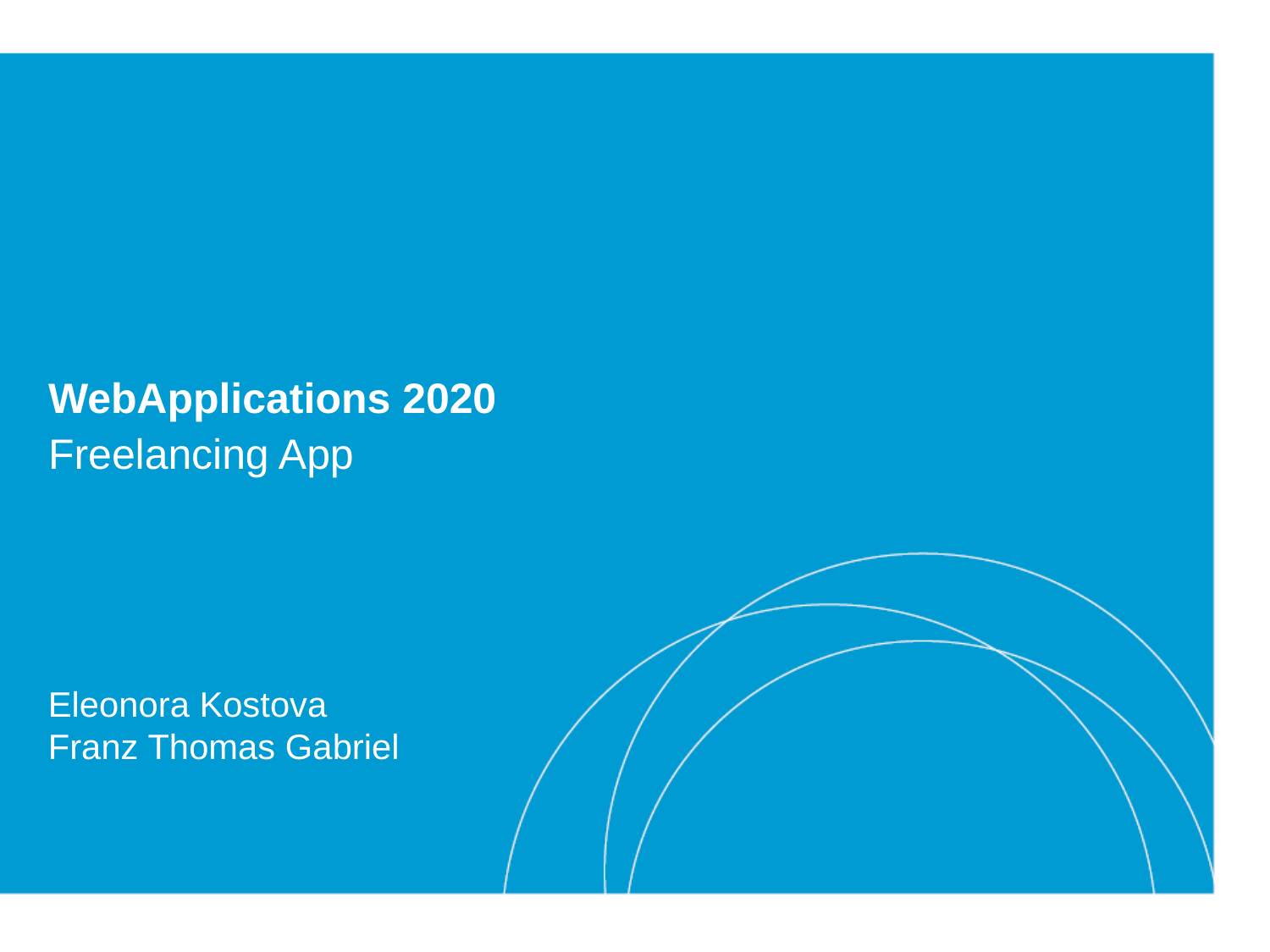

WebApplications 2020
Freelancing App
Eleonora Kostova
Franz Thomas Gabriel